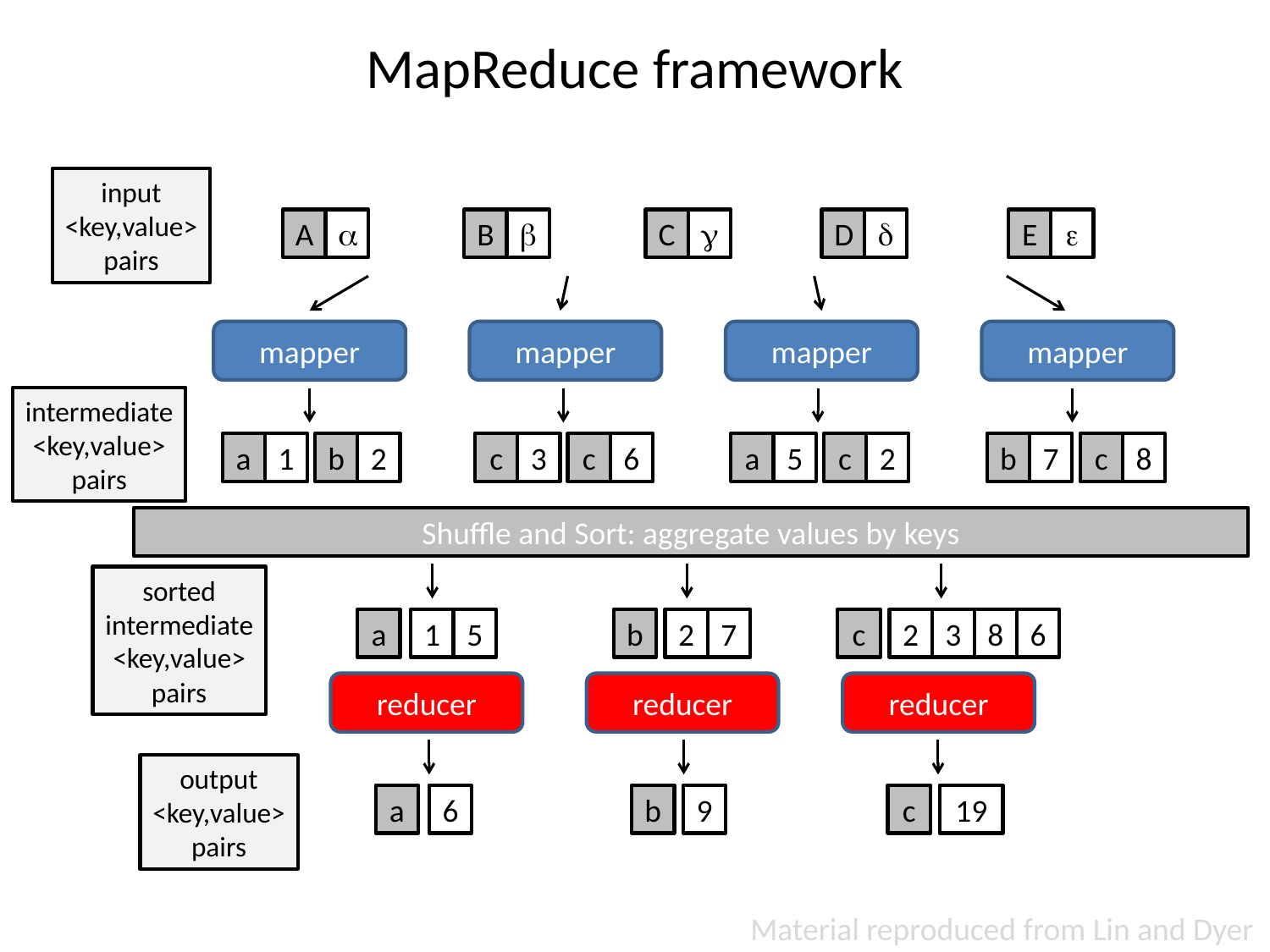

# MapReduce framework
input
<key,value>
pairs
ε
γ
C
E
α
β
δ
A
B
D
mapper
mapper
mapper
mapper
intermediate
<key,value>
pairs
2
c
7
8
b
c
1
3
5
a
2
c
a
b
6
c
Shuffle and Sort: aggregate values by keys
sorted
intermediate
<key,value>
pairs
8
3
2
c
7
1
2
a
5
b
6
reducer
reducer
reducer
output
<key,value>
pairs
19
c
6
9
a
b
Material reproduced from Lin and Dyer